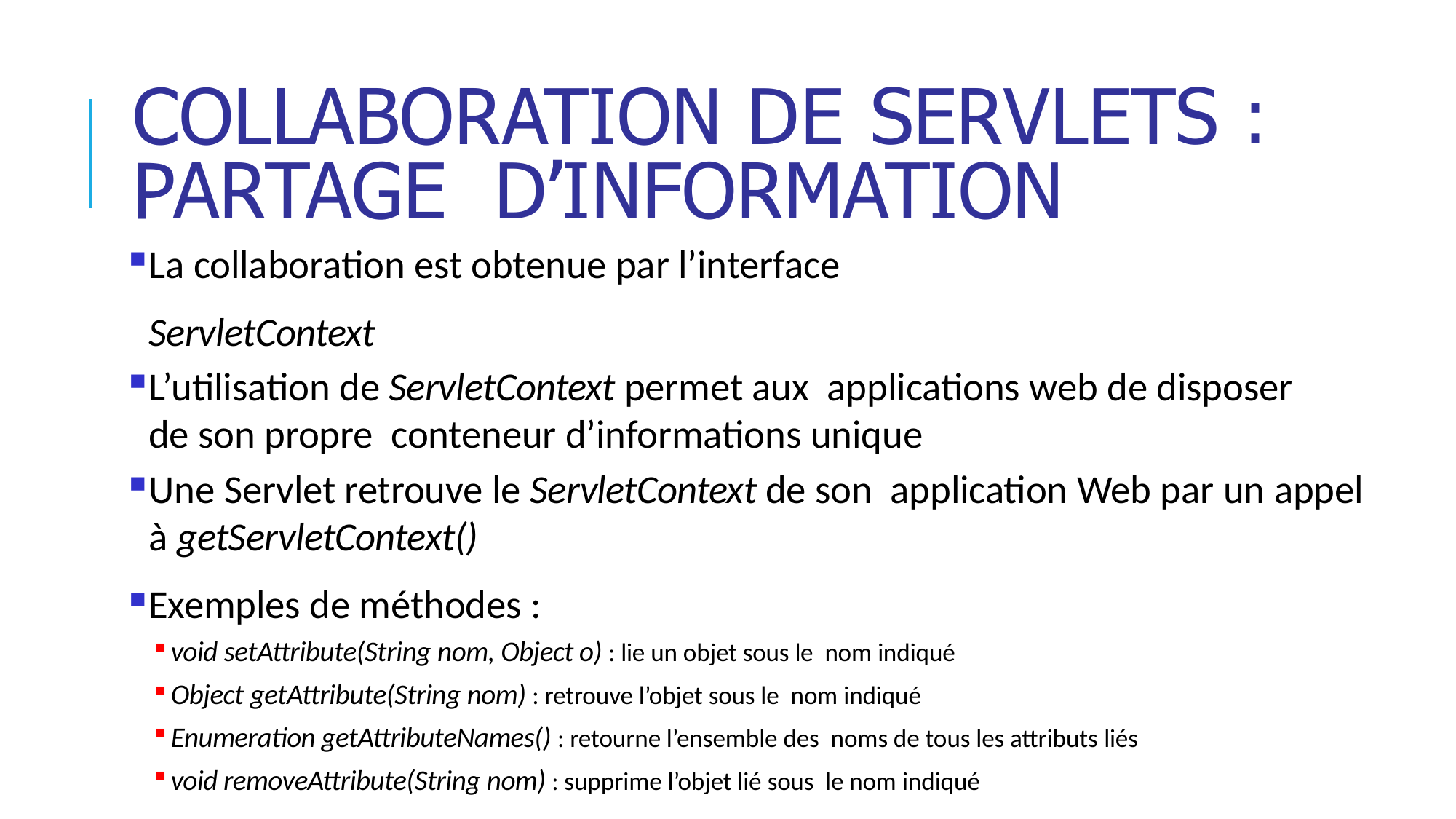

# Collaboration de Servlets : partage  d’information
La collaboration est obtenue par l’interface
ServletContext
L’utilisation de ServletContext permet aux  applications web de disposer de son propre  conteneur d’informations unique
Une Servlet retrouve le ServletContext de son  application Web par un appel à getServletContext()
Exemples de méthodes :
void setAttribute(String nom, Object o) : lie un objet sous le  nom indiqué
Object getAttribute(String nom) : retrouve l’objet sous le  nom indiqué
Enumeration getAttributeNames() : retourne l’ensemble des  noms de tous les attributs liés
void removeAttribute(String nom) : supprime l’objet lié sous  le nom indiqué